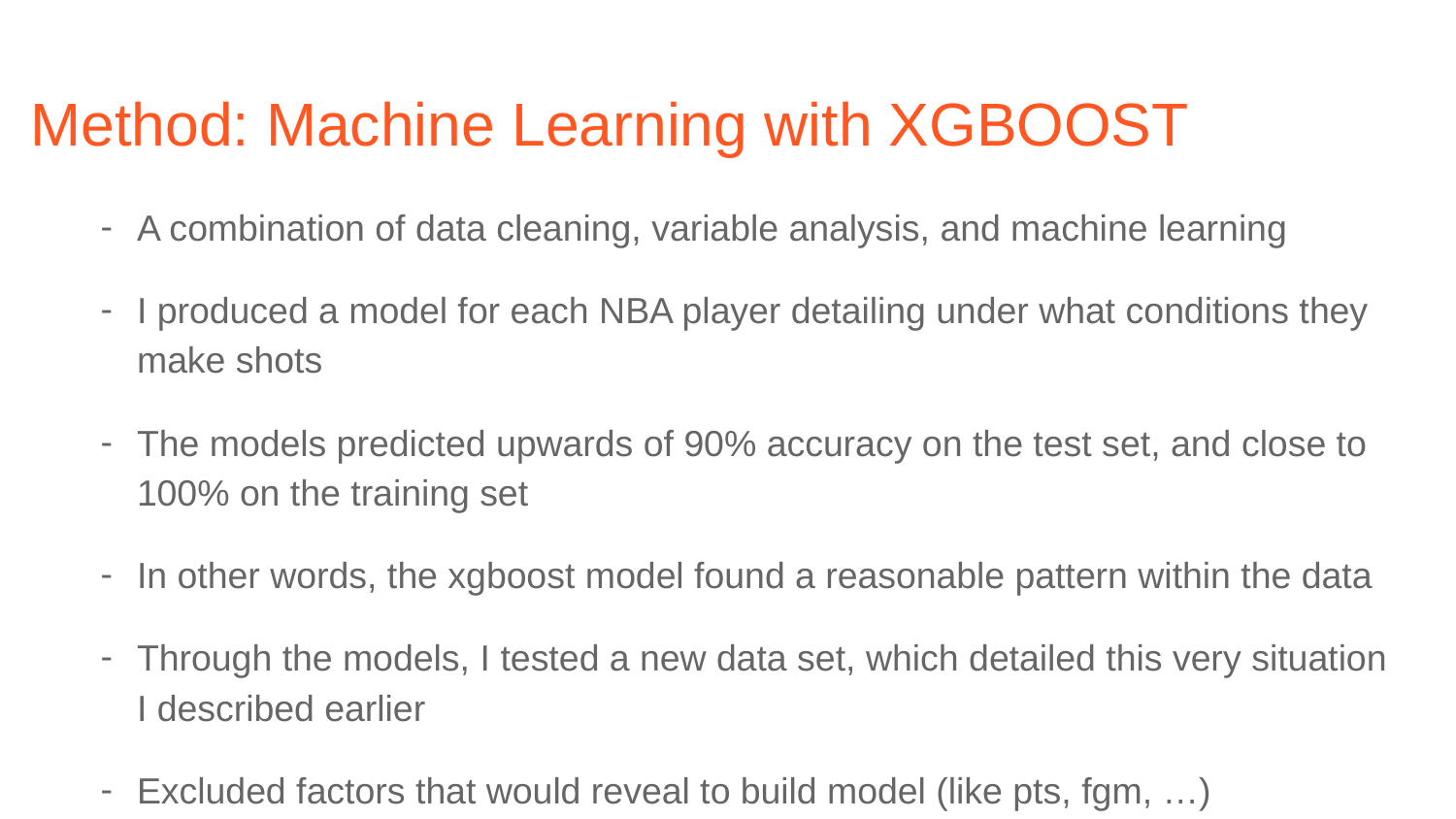

# Method: Machine Learning with XGBOOST

A combination of data cleaning, variable analysis, and machine learning
I produced a model for each NBA player detailing under what conditions they make shots
The models predicted upwards of 90% accuracy on the test set, and close to 100% on the training set
In other words, the xgboost model found a reasonable pattern within the data
Through the models, I tested a new data set, which detailed this very situation I described earlier
Excluded factors that would reveal to build model (like pts, fgm, …)